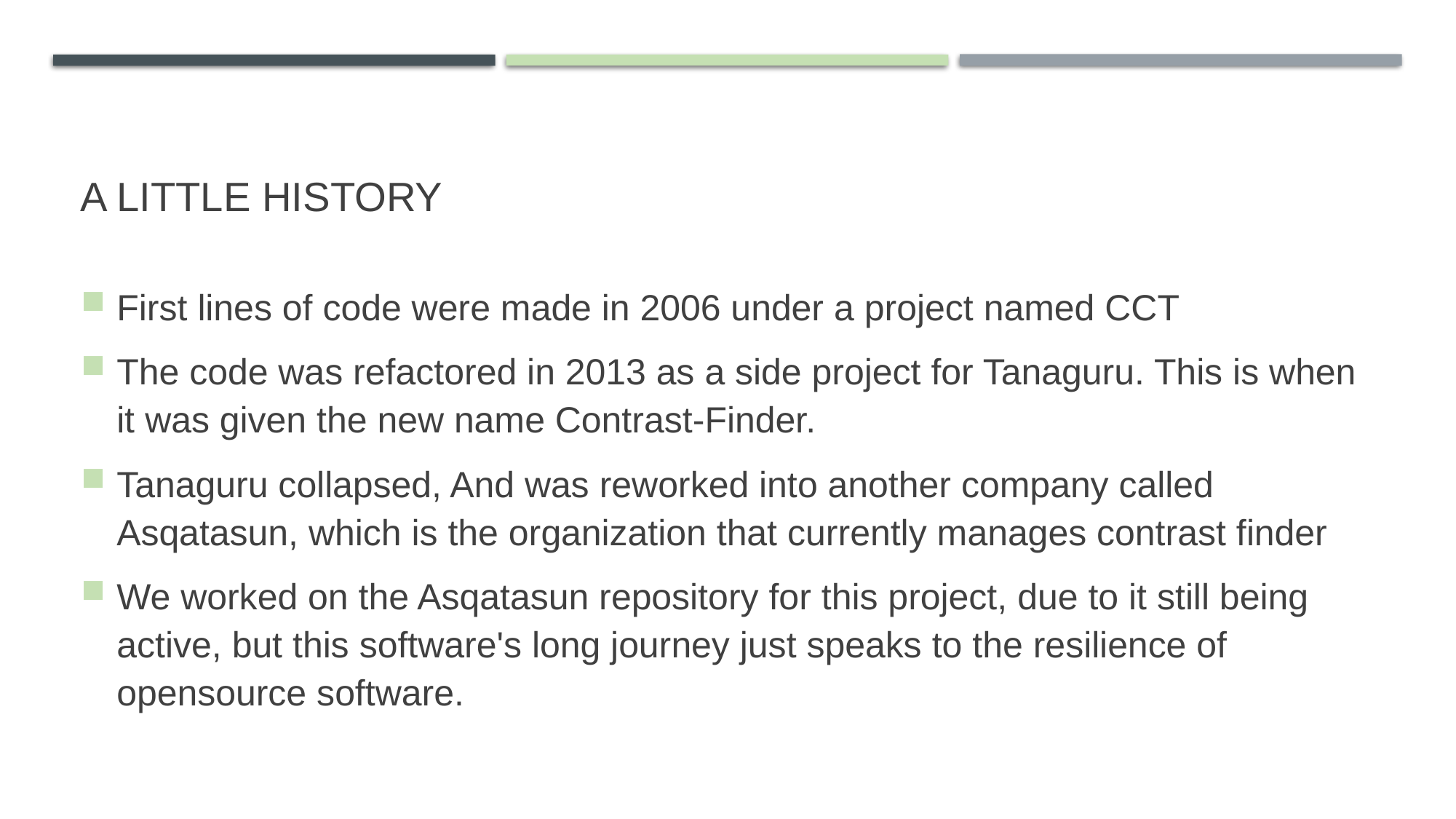

# A little History
First lines of code were made in 2006 under a project named CCT
The code was refactored in 2013 as a side project for Tanaguru. This is when it was given the new name Contrast-Finder.
Tanaguru collapsed, And was reworked into another company called Asqatasun, which is the organization that currently manages contrast finder
We worked on the Asqatasun repository for this project, due to it still being active, but this software's long journey just speaks to the resilience of opensource software.